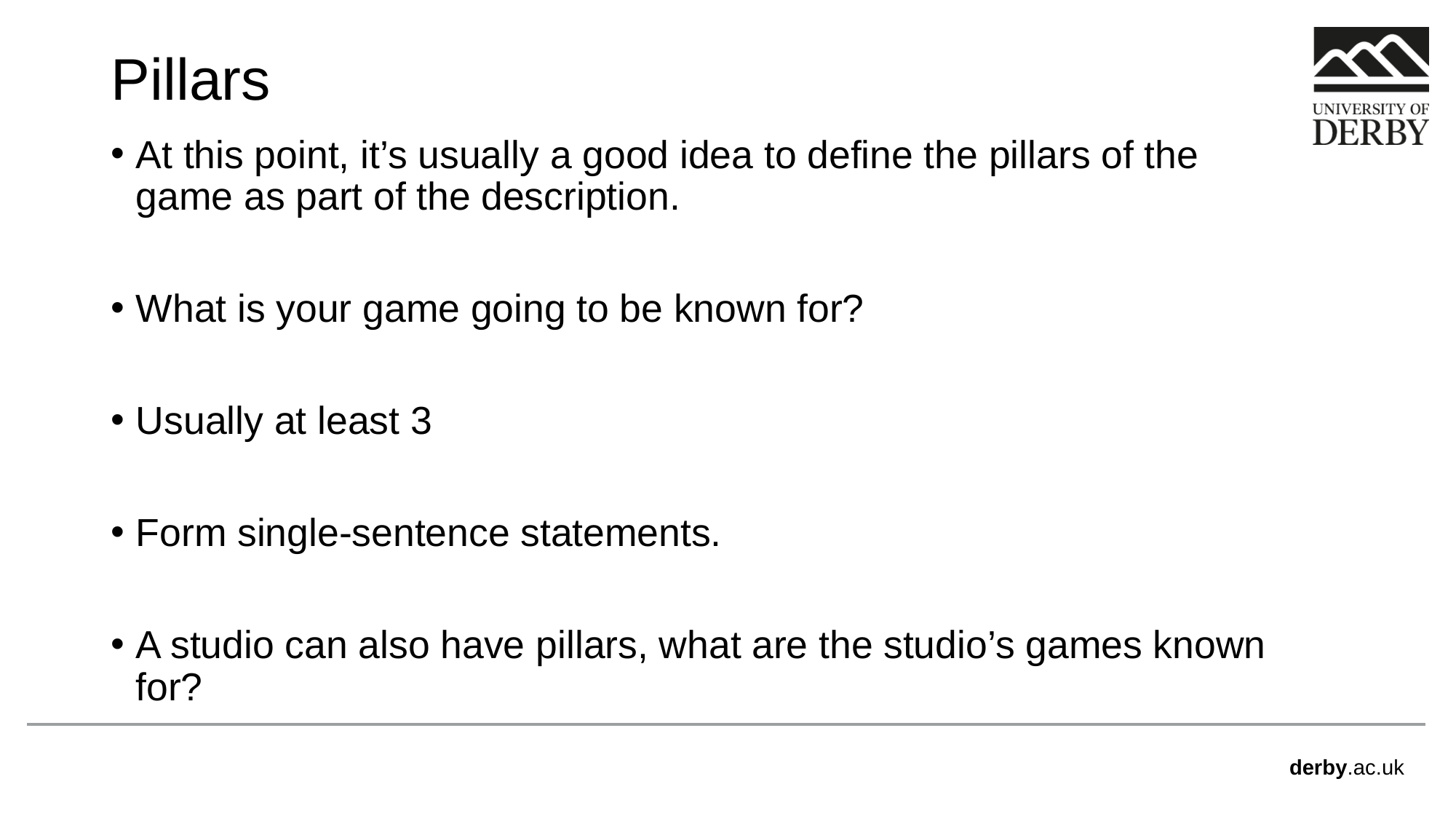

# Pillars
At this point, it’s usually a good idea to define the pillars of the game as part of the description.

What is your game going to be known for?

Usually at least 3

Form single-sentence statements.

A studio can also have pillars, what are the studio’s games known for?